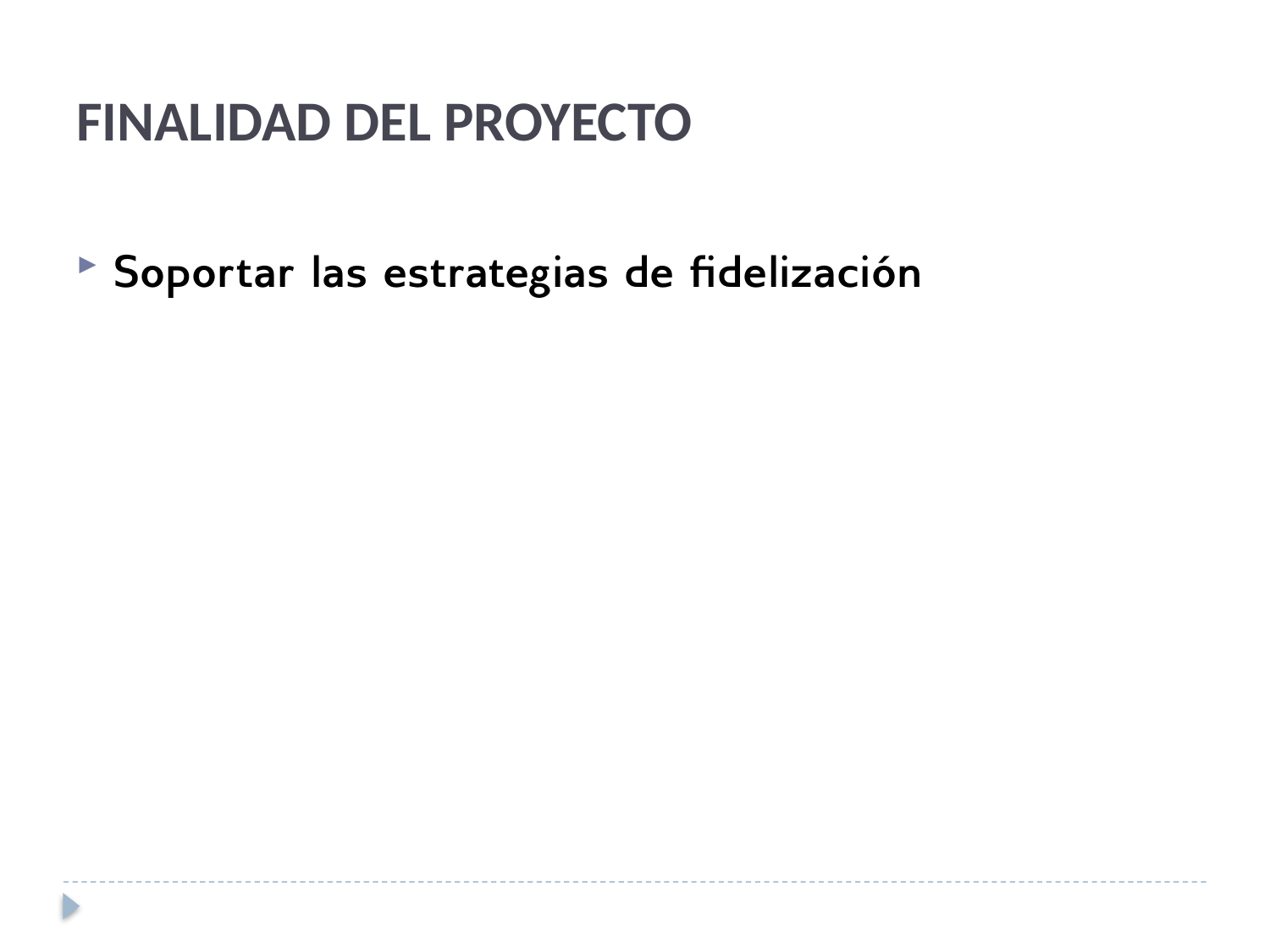

# FINALIDAD DEL PROYECTO

Soportar las estrategias de fidelización